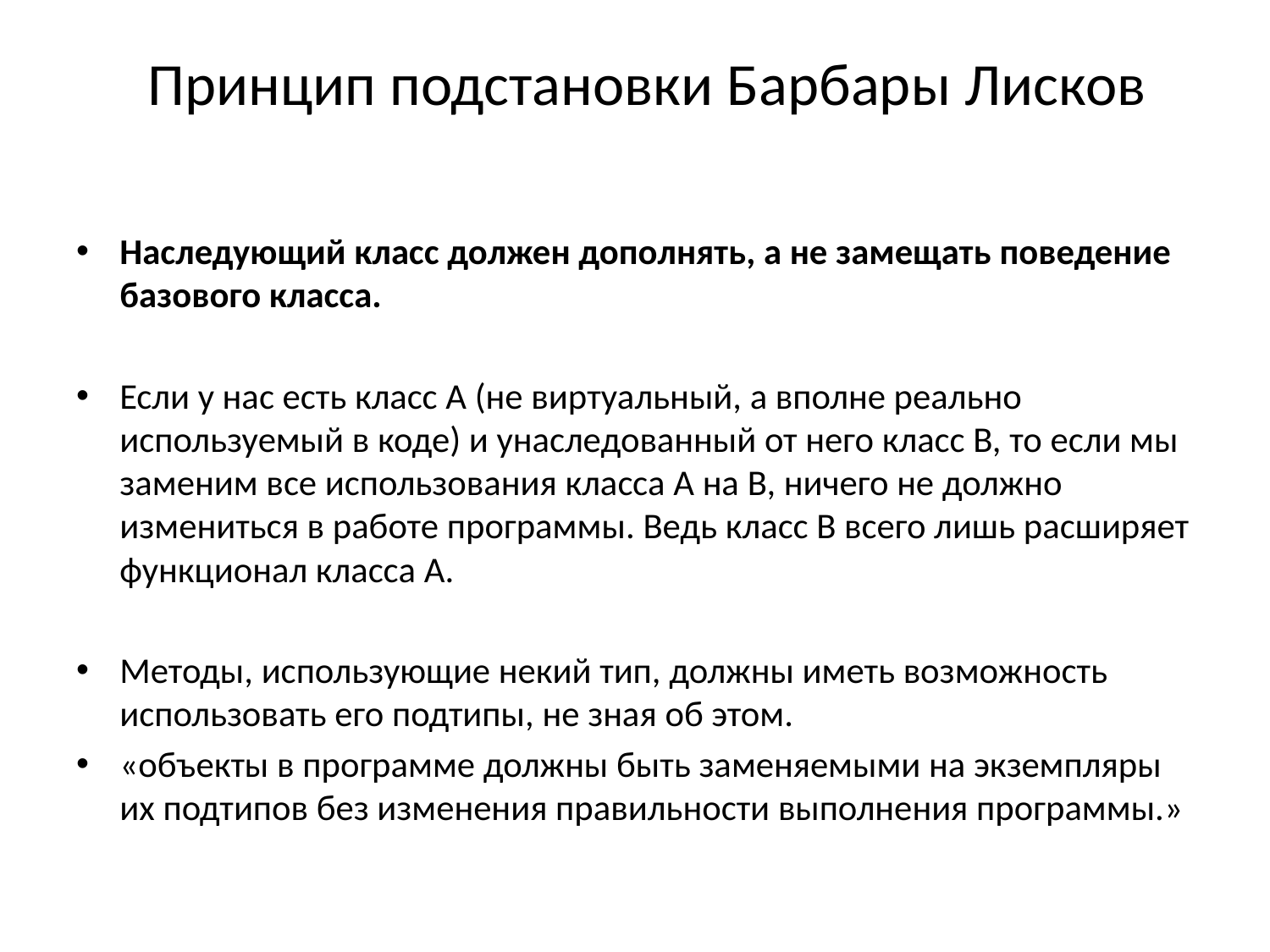

# Принцип подстановки Барбары Лисков
Наследующий класс должен дополнять, а не замещать поведение базового класса.

Если у нас есть класс A (не виртуальный, а вполне реально используемый в коде) и унаследованный от него класс B, то если мы заменим все использования класса A на B, ничего не должно измениться в работе программы. Ведь класс B всего лишь расширяет функционал класса A.

Методы, использующие некий тип, должны иметь возможность использовать его подтипы, не зная об этом.
«объекты в программе должны быть заменяемыми на экземпляры их подтипов без изменения правильности выполнения программы.»